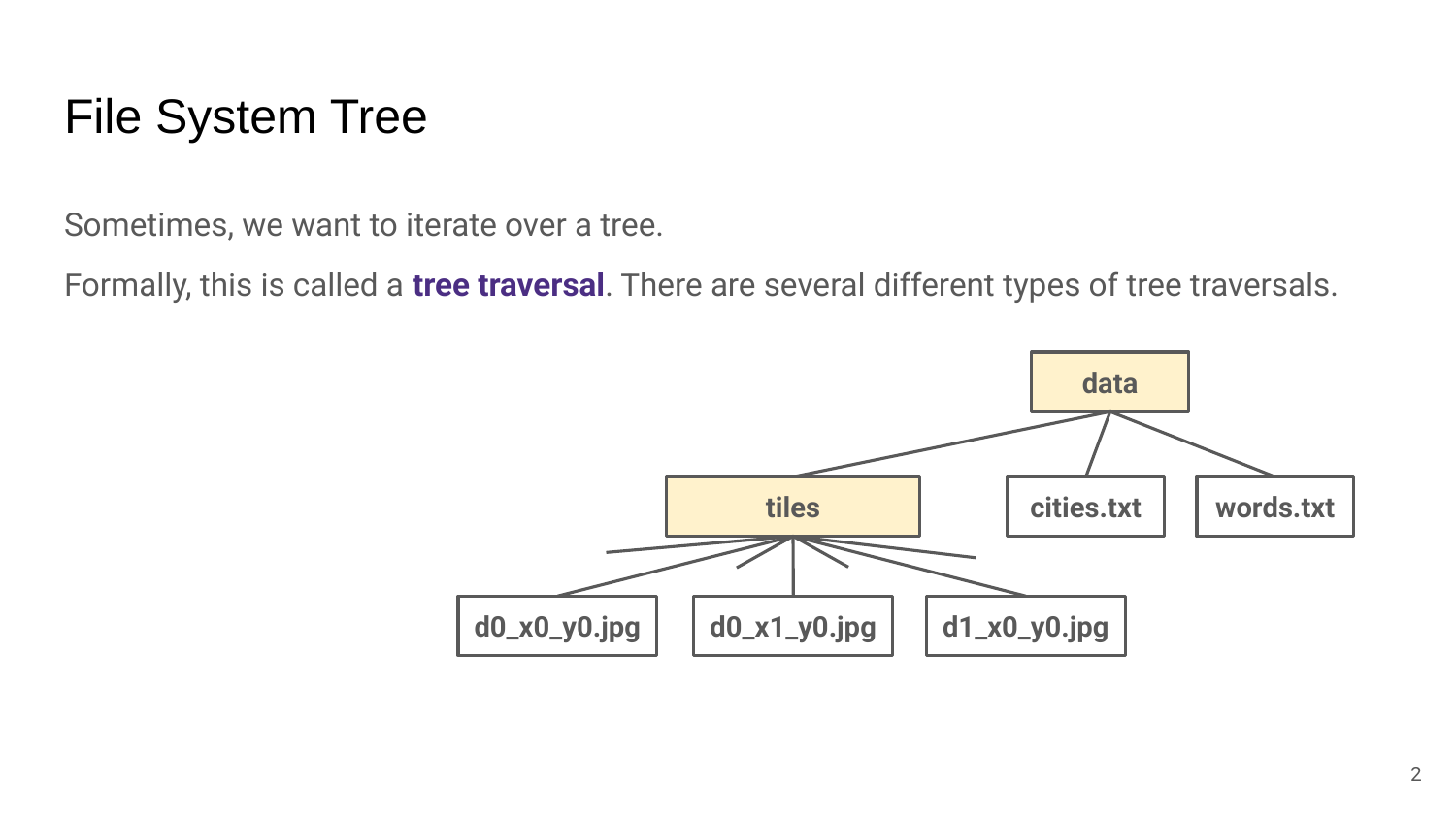

# File System Tree
Sometimes, we want to iterate over a tree.
Formally, this is called a tree traversal. There are several different types of tree traversals.
data
cities.txt
tiles
words.txt
d0_x0_y0.jpg
d0_x1_y0.jpg
d1_x0_y0.jpg
2